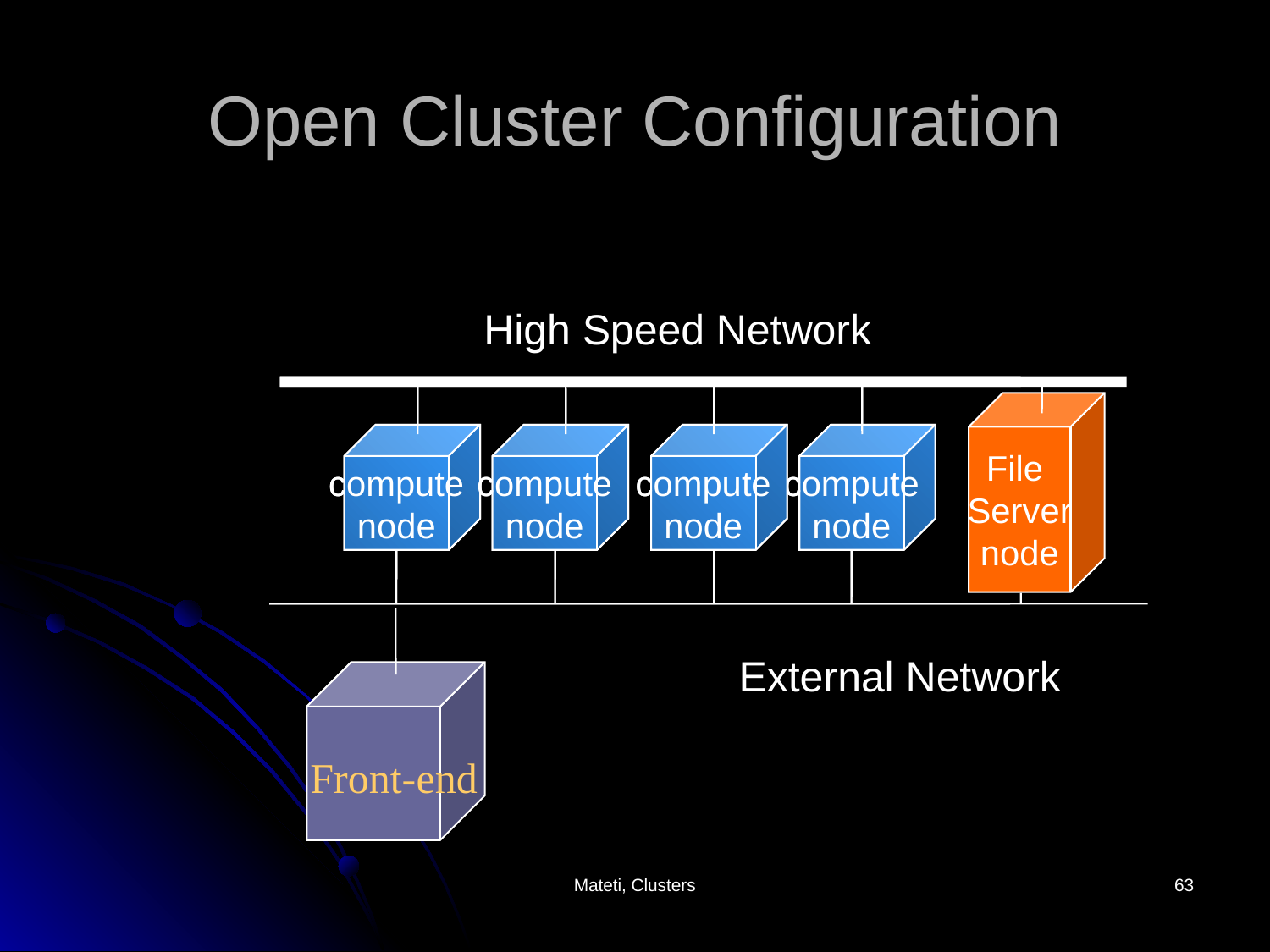

# Open Cluster Configuration
High Speed Network

File
Server
node
compute
node
compute
node
compute
node
compute
node
compute
node
compute
node
compute
node
compute
node

External Network

Front-end
Mateti, Clusters
63